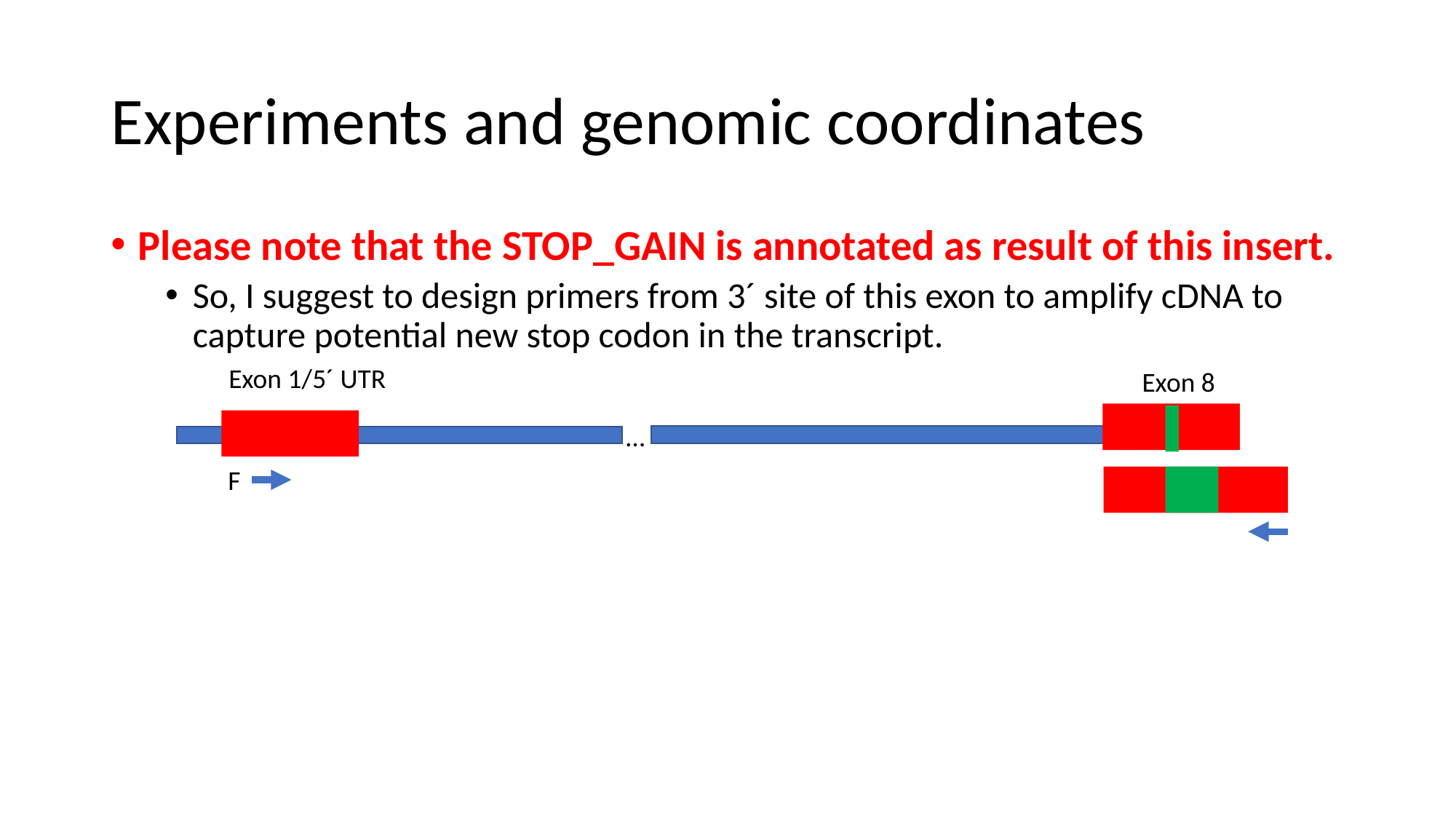

# Experiments and genomic coordinates
Please note that the STOP_GAIN is annotated as result of this insert.
So, I suggest to design primers from 3´ site of this exon to amplify cDNA to capture potential new stop codon in the transcript.

Exon 1/5´ UTR
Exon 8

…

F